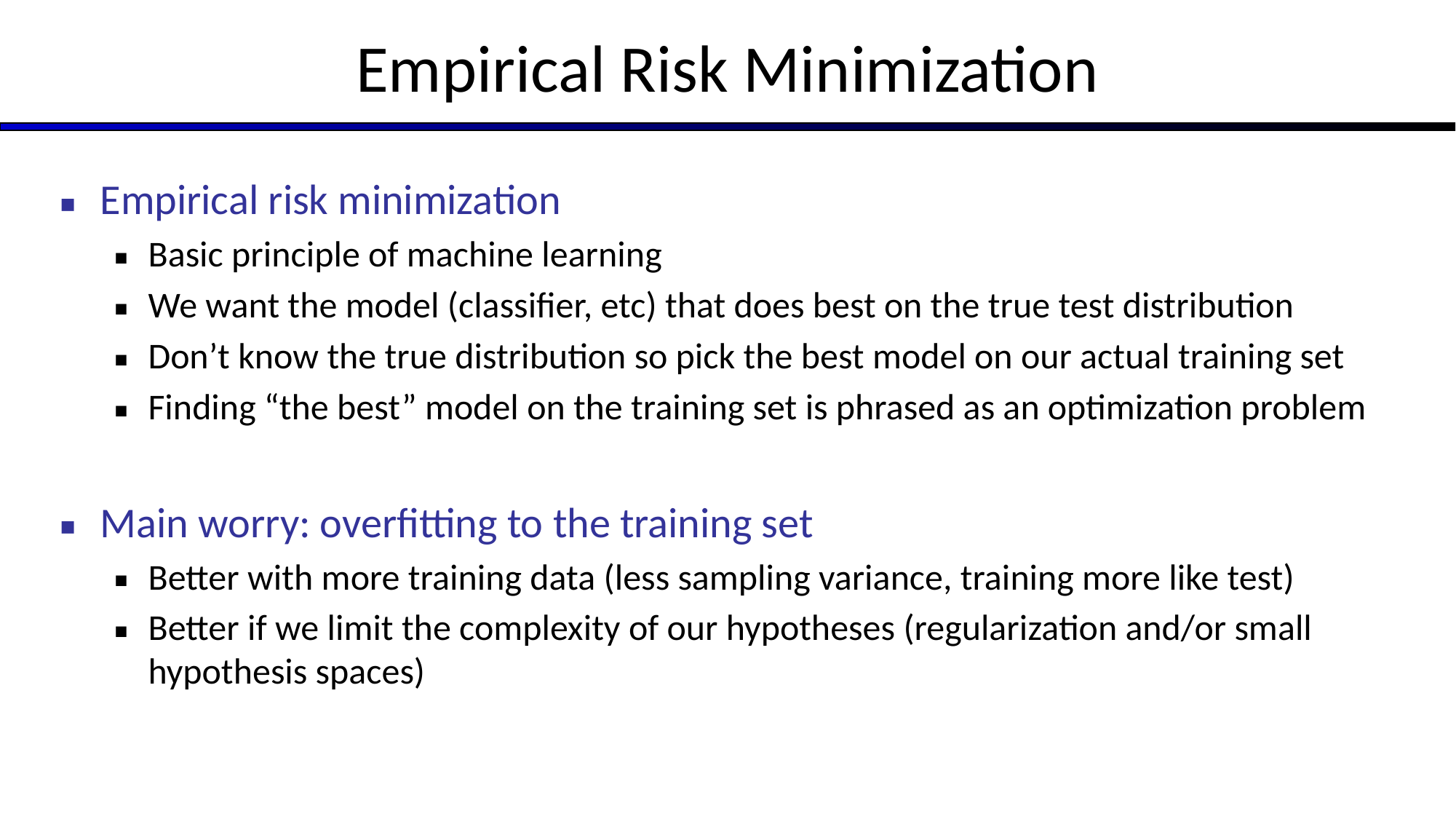

# Empirical Risk Minimization
Empirical risk minimization
Basic principle of machine learning
We want the model (classifier, etc) that does best on the true test distribution
Don’t know the true distribution so pick the best model on our actual training set
Finding “the best” model on the training set is phrased as an optimization problem

Main worry: overfitting to the training set
Better with more training data (less sampling variance, training more like test)
Better if we limit the complexity of our hypotheses (regularization and/or small hypothesis spaces)